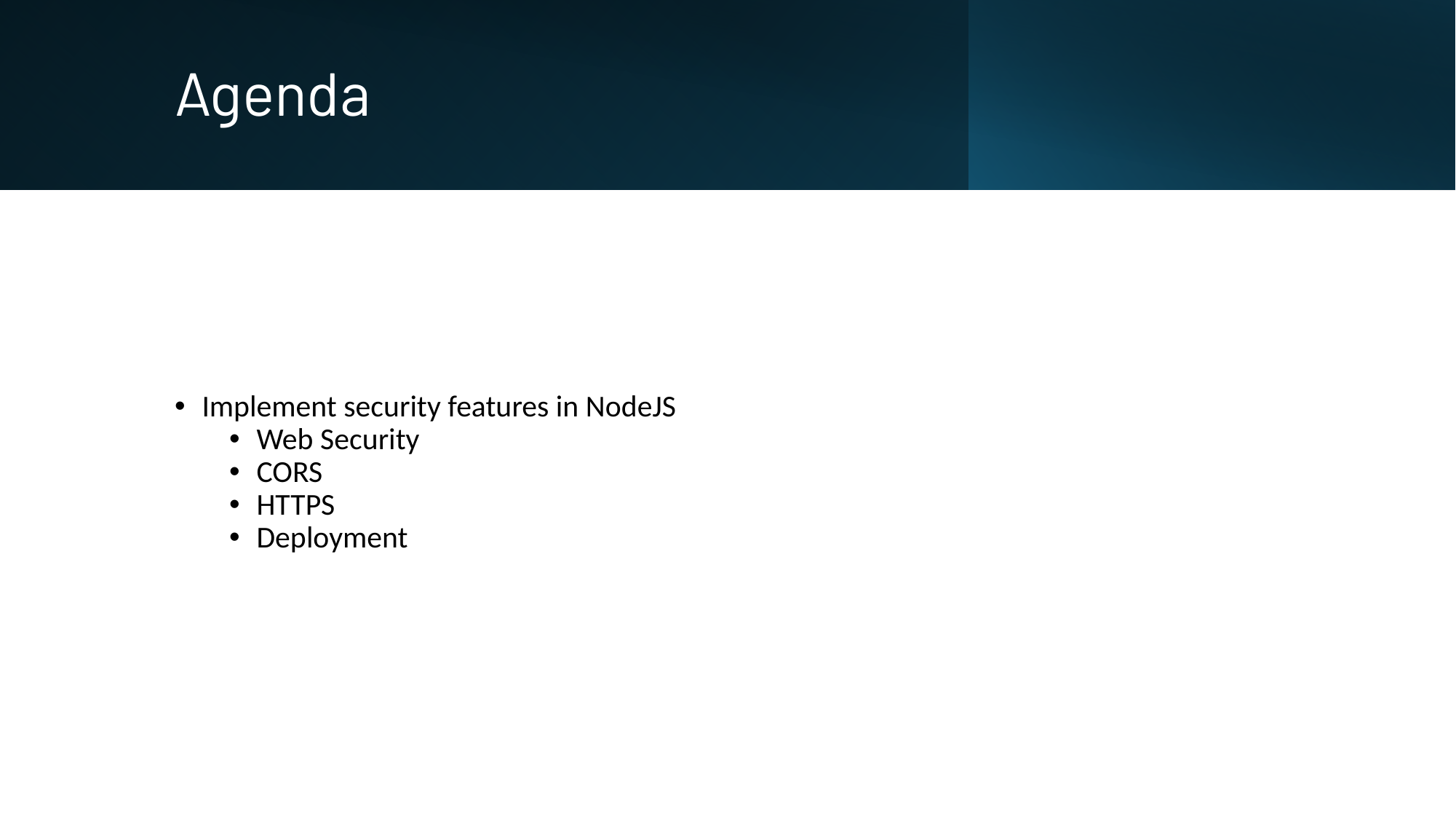

# Agenda
Implement security features in NodeJS
Web Security
CORS
HTTPS
Deployment